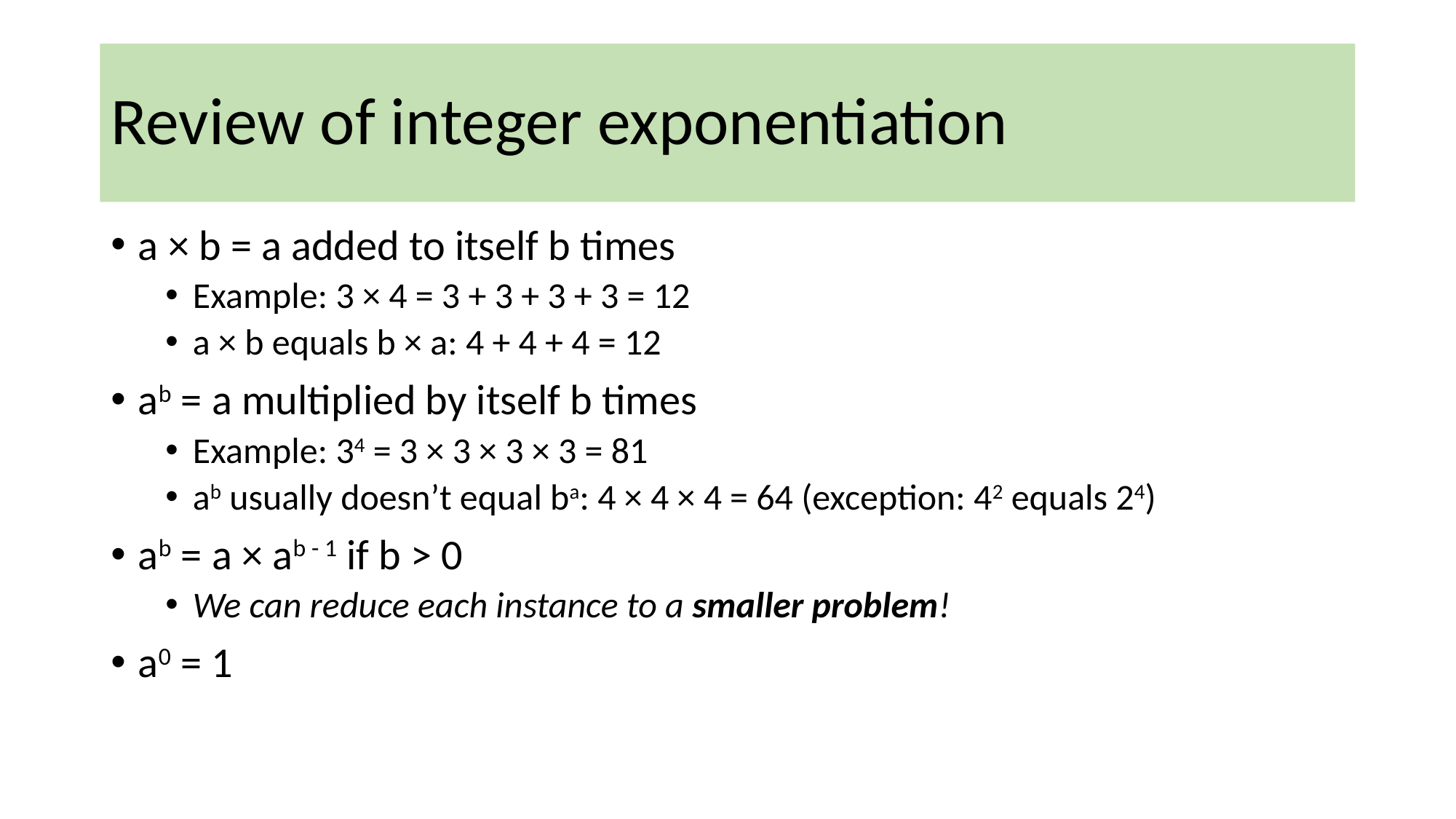

# Review of integer exponentiation
a × b = a added to itself b times
Example: 3 × 4 = 3 + 3 + 3 + 3 = 12
a × b equals b × a: 4 + 4 + 4 = 12
ab = a multiplied by itself b times
Example: 34 = 3 × 3 × 3 × 3 = 81
ab usually doesn’t equal ba: 4 × 4 × 4 = 64 (exception: 42 equals 24)
ab = a × ab - 1 if b > 0
We can reduce each instance to a smaller problem!
a0 = 1